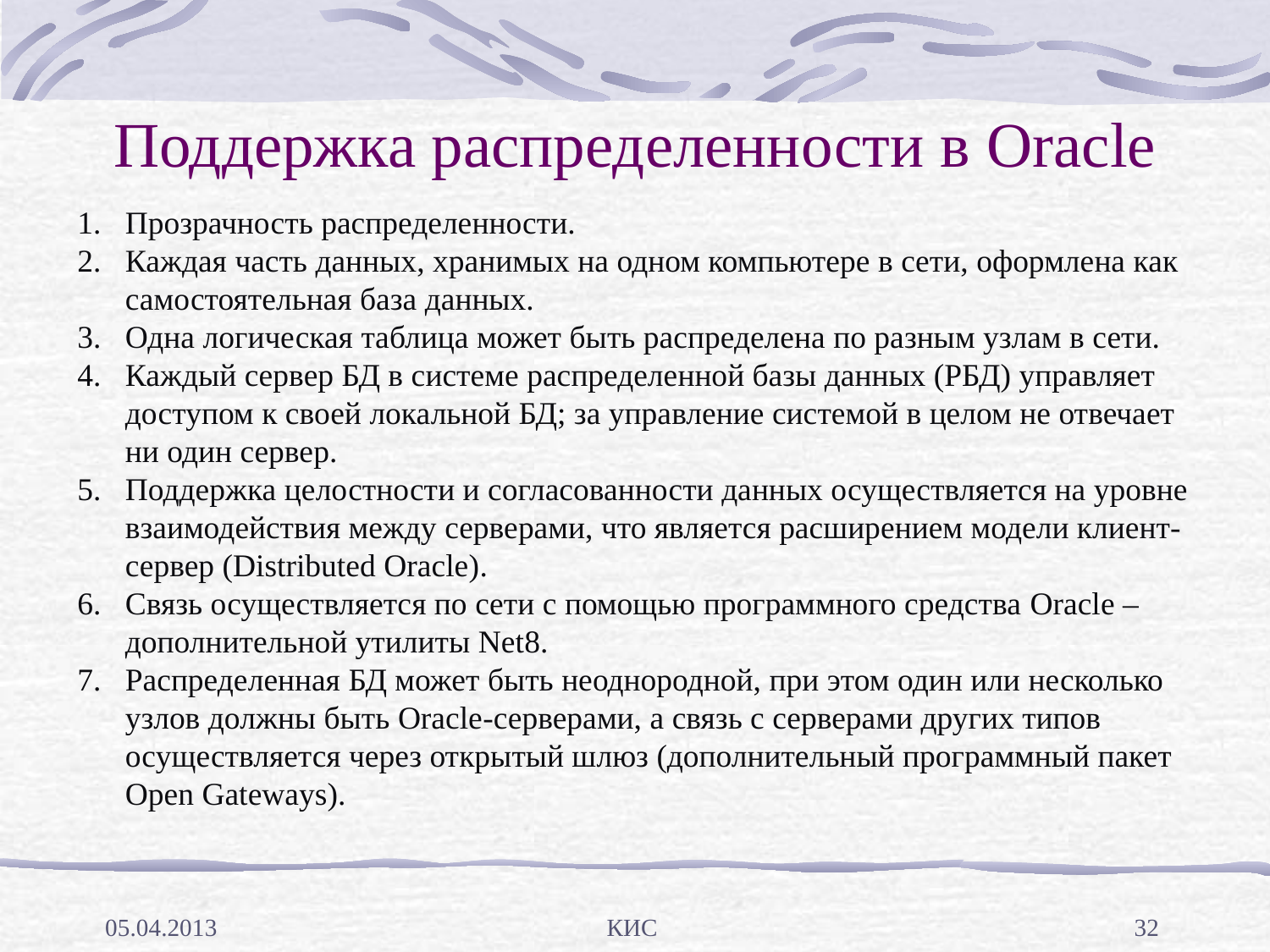

# Поддержка распределенности в Oracle
Прозрачность распределенности.
Каждая часть данных, хранимых на одном компьютере в сети, оформлена как самостоятельная база данных.
Одна логическая таблица может быть распределена по разным узлам в сети.
Каждый сервер БД в системе распределенной базы данных (РБД) управляет доступом к своей локальной БД; за управление системой в целом не отвечает ни один сервер.
Поддержка целостности и согласованности данных осуществляется на уровне взаимодействия между серверами, что является расширением модели клиент-сервер (Distributed Oracle).
Связь осуществляется по сети с помощью программного средства Oracle – дополнительной утилиты Net8.
Распределенная БД может быть неоднородной, при этом один или несколько узлов должны быть Oracle-серверами, а связь с серверами других типов осуществляется через открытый шлюз (дополнительный программный пакет Open Gateways).
05.04.2013
КИС
32